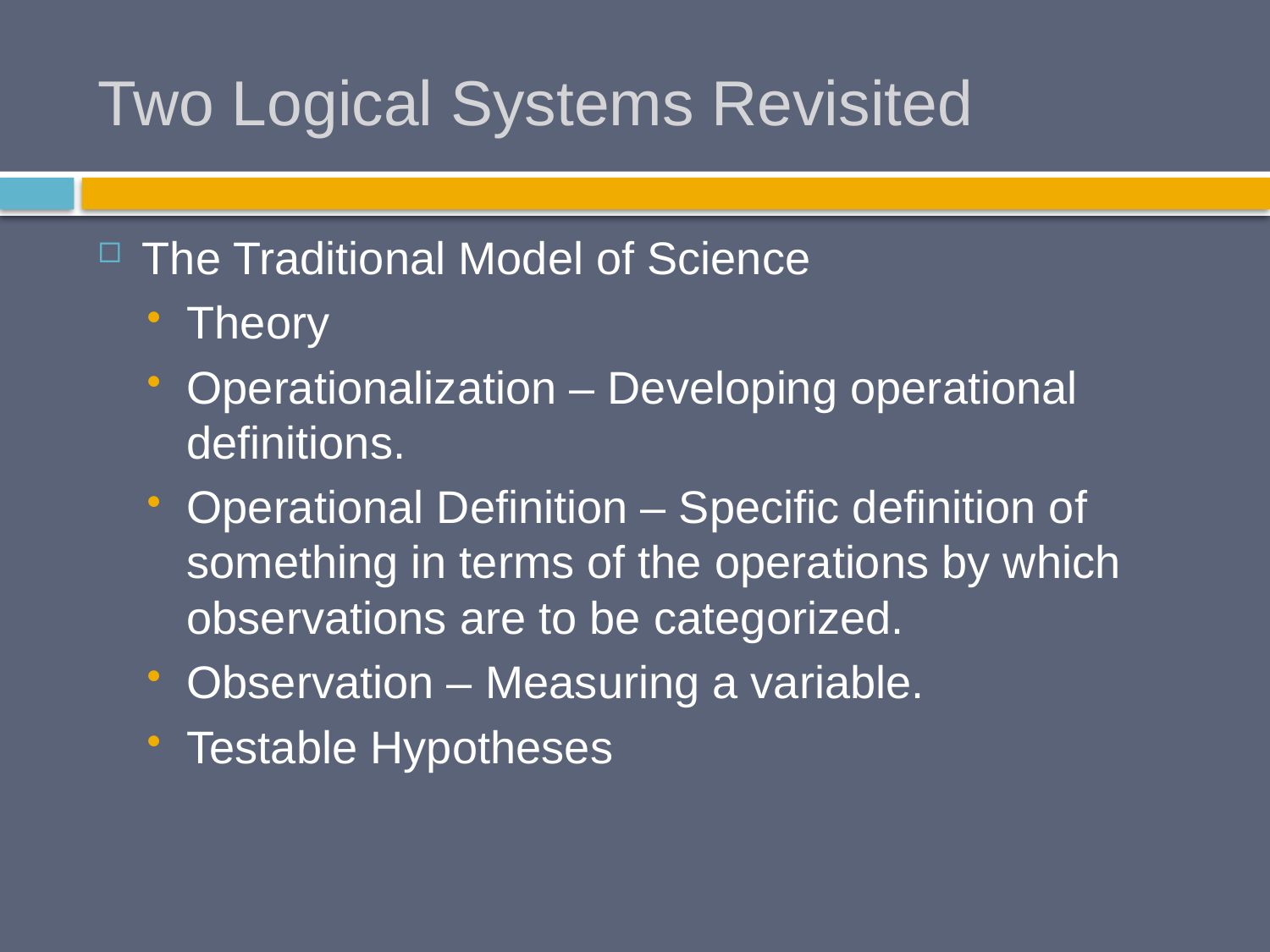

# Two Logical Systems Revisited
The Traditional Model of Science
Theory
Operationalization – Developing operational definitions.
Operational Definition – Specific definition of something in terms of the operations by which observations are to be categorized.
Observation – Measuring a variable.
Testable Hypotheses